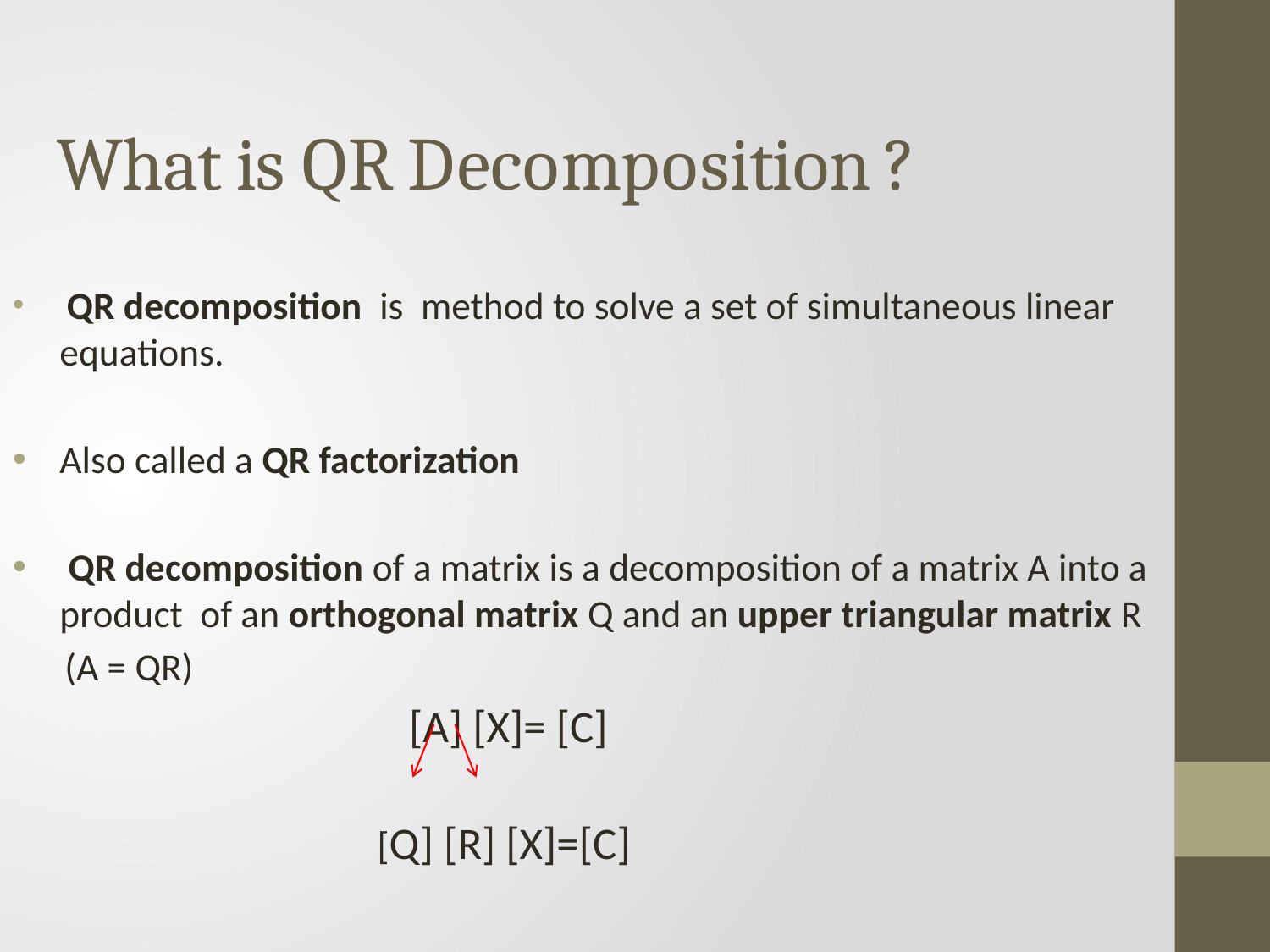

# What is QR Decomposition ?
 QR decomposition  is  method to solve a set of simultaneous linear equations.

Also called a QR factorization

 QR decomposition of a matrix is a decomposition of a matrix A into a product  of an orthogonal matrix Q and an upper triangular matrix R
      (A = QR)
                                       [A] [X]= [C]

                                          [Q] [R] [X]=[C]